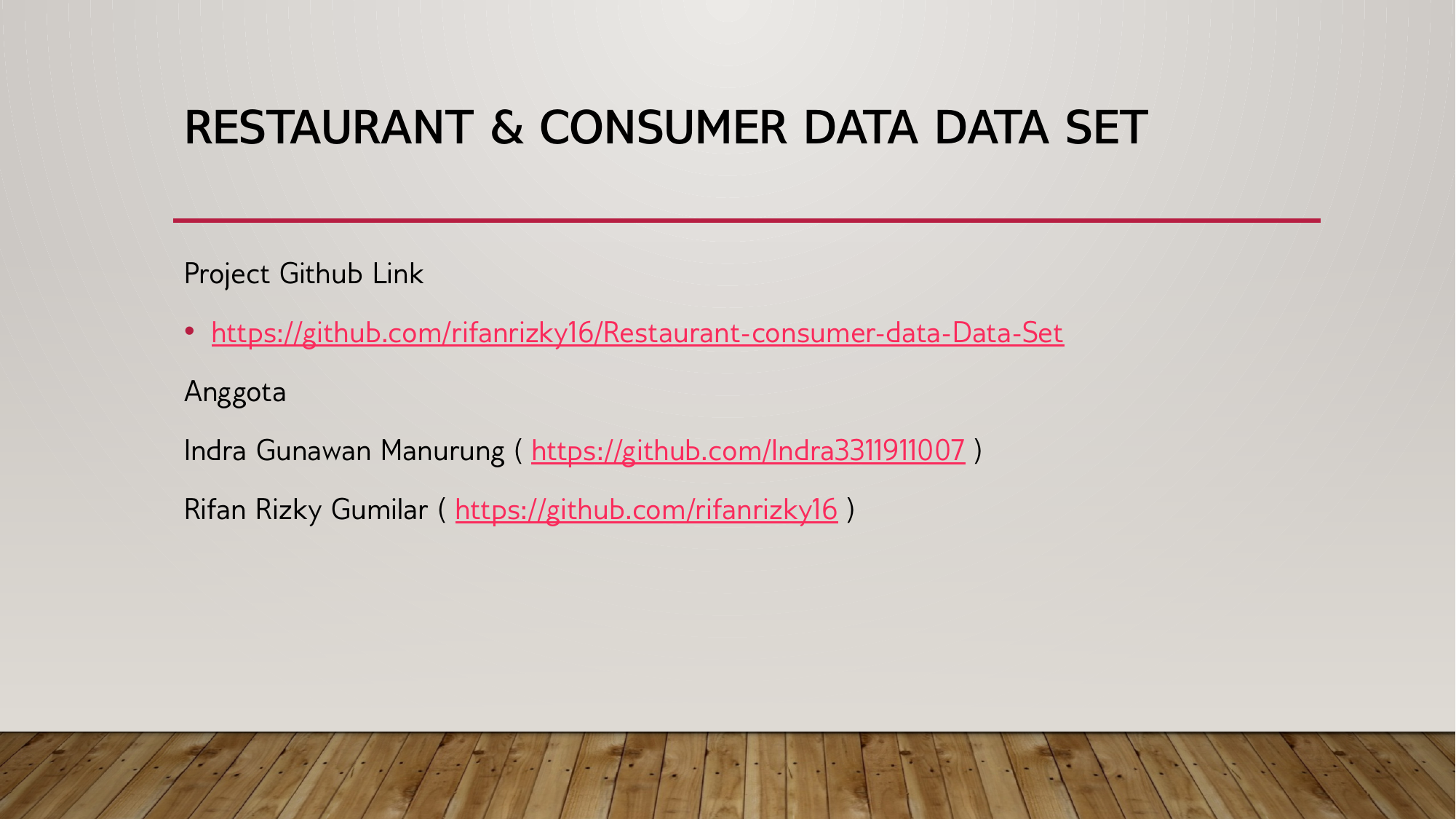

# Restaurant & consumer data Data Set
Project Github Link
https://github.com/rifanrizky16/Restaurant-consumer-data-Data-Set
Anggota
Indra Gunawan Manurung ( https://github.com/Indra3311911007 )
Rifan Rizky Gumilar ( https://github.com/rifanrizky16 )